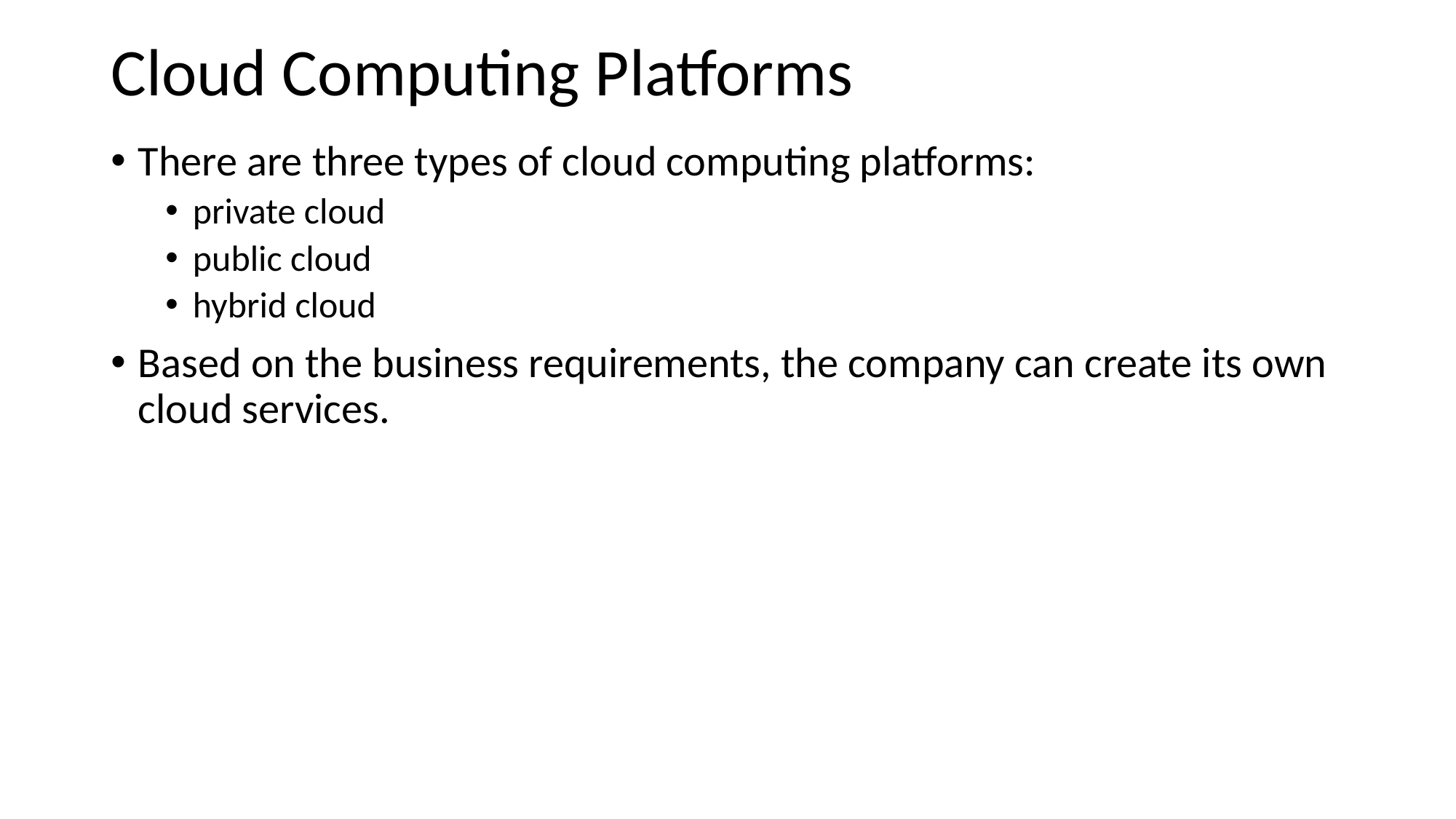

# Cloud Computing Platforms
There are three types of cloud computing platforms:
private cloud
public cloud
hybrid cloud
Based on the business requirements, the company can create its own cloud services.